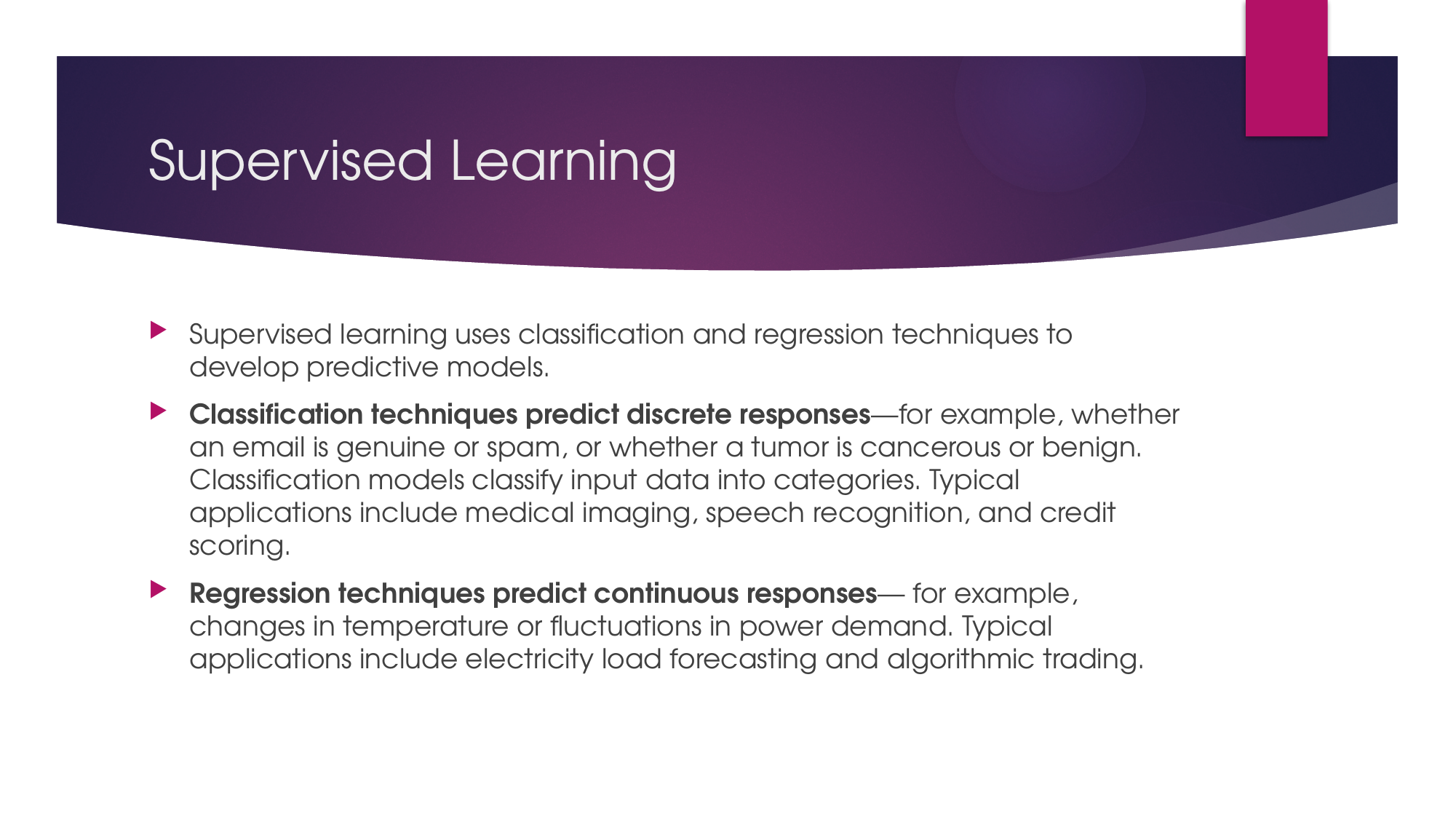

# Supervised Learning
Supervised learning uses classification and regression techniques to develop predictive models.
Classification techniques predict discrete responses—for example, whether an email is genuine or spam, or whether a tumor is cancerous or benign. Classification models classify input data into categories. Typical applications include medical imaging, speech recognition, and credit scoring.
Regression techniques predict continuous responses— for example, changes in temperature or fluctuations in power demand. Typical applications include electricity load forecasting and algorithmic trading.